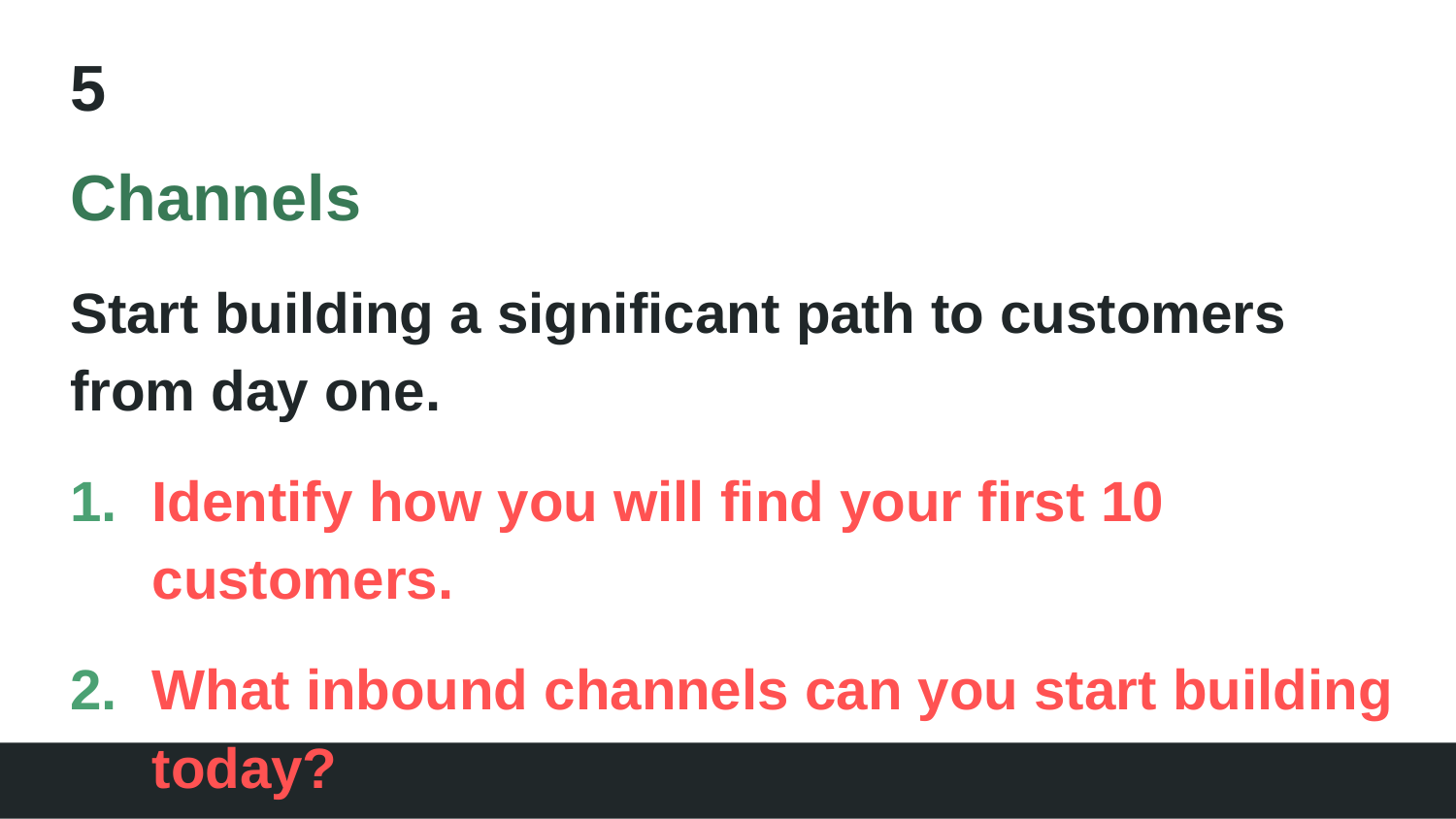

# 5
Channels
Start building a significant path to customers from day one.
Identify how you will find your first 10 customers.
What inbound channels can you start building today?